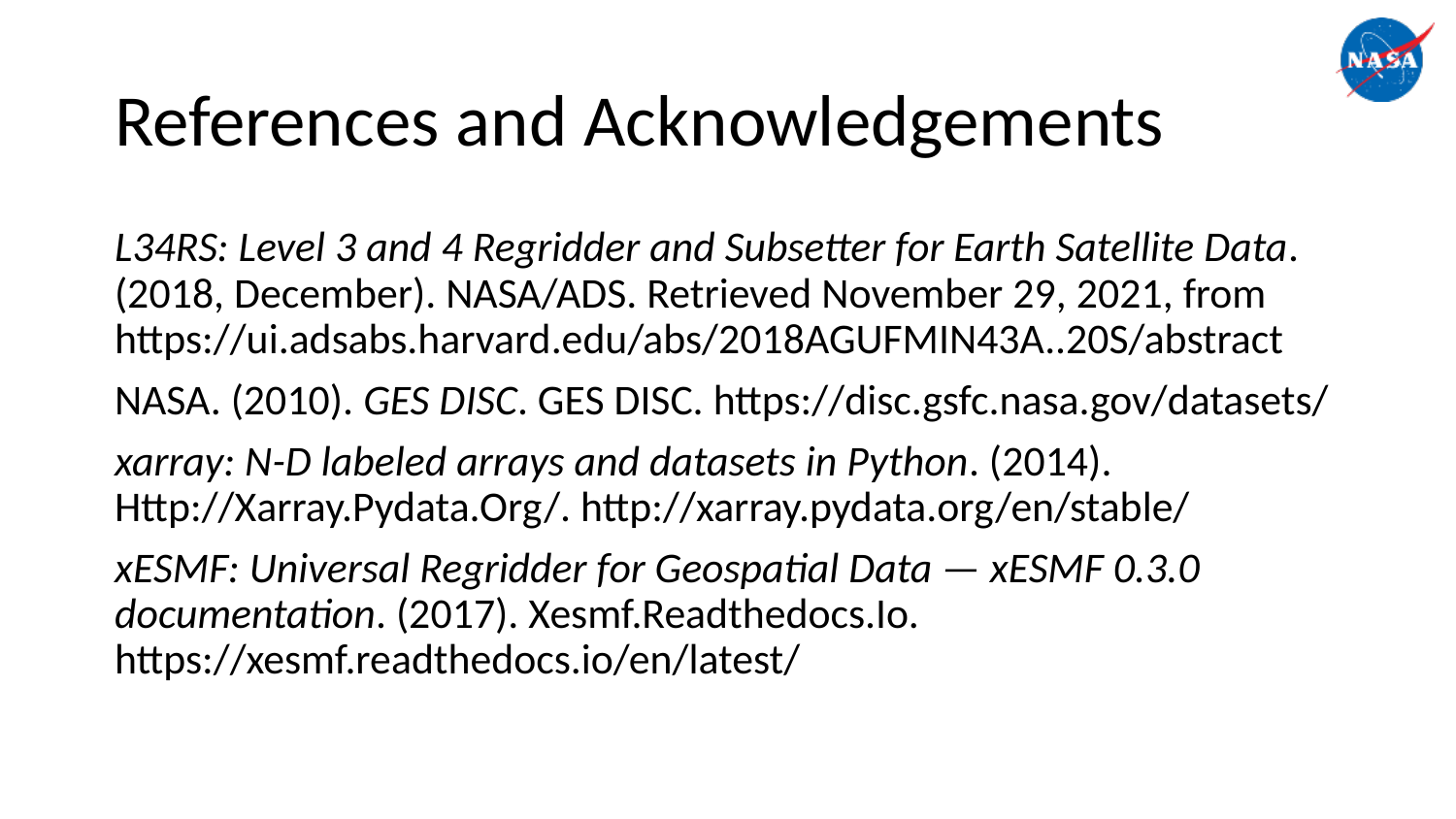

# References and Acknowledgements
L34RS: Level 3 and 4 Regridder and Subsetter for Earth Satellite Data. (2018, December). NASA/ADS. Retrieved November 29, 2021, from https://ui.adsabs.harvard.edu/abs/2018AGUFMIN43A..20S/abstract
NASA. (2010). GES DISC. GES DISC. https://disc.gsfc.nasa.gov/datasets/
xarray: N-D labeled arrays and datasets in Python. (2014). Http://Xarray.Pydata.Org/. http://xarray.pydata.org/en/stable/
xESMF: Universal Regridder for Geospatial Data — xESMF 0.3.0 documentation. (2017). Xesmf.Readthedocs.Io. https://xesmf.readthedocs.io/en/latest/